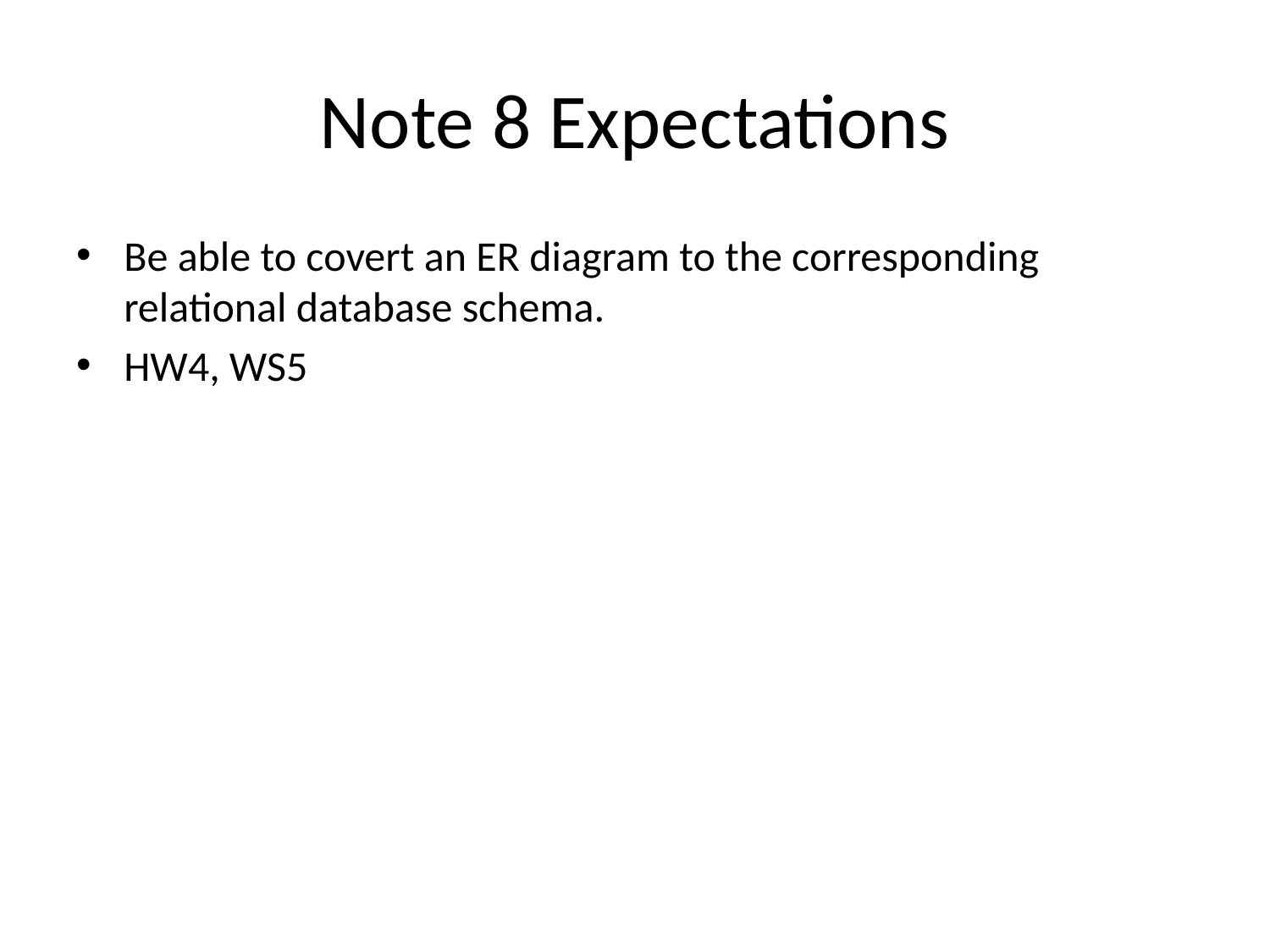

# Note 8 Expectations
Be able to covert an ER diagram to the corresponding relational database schema.
HW4, WS5